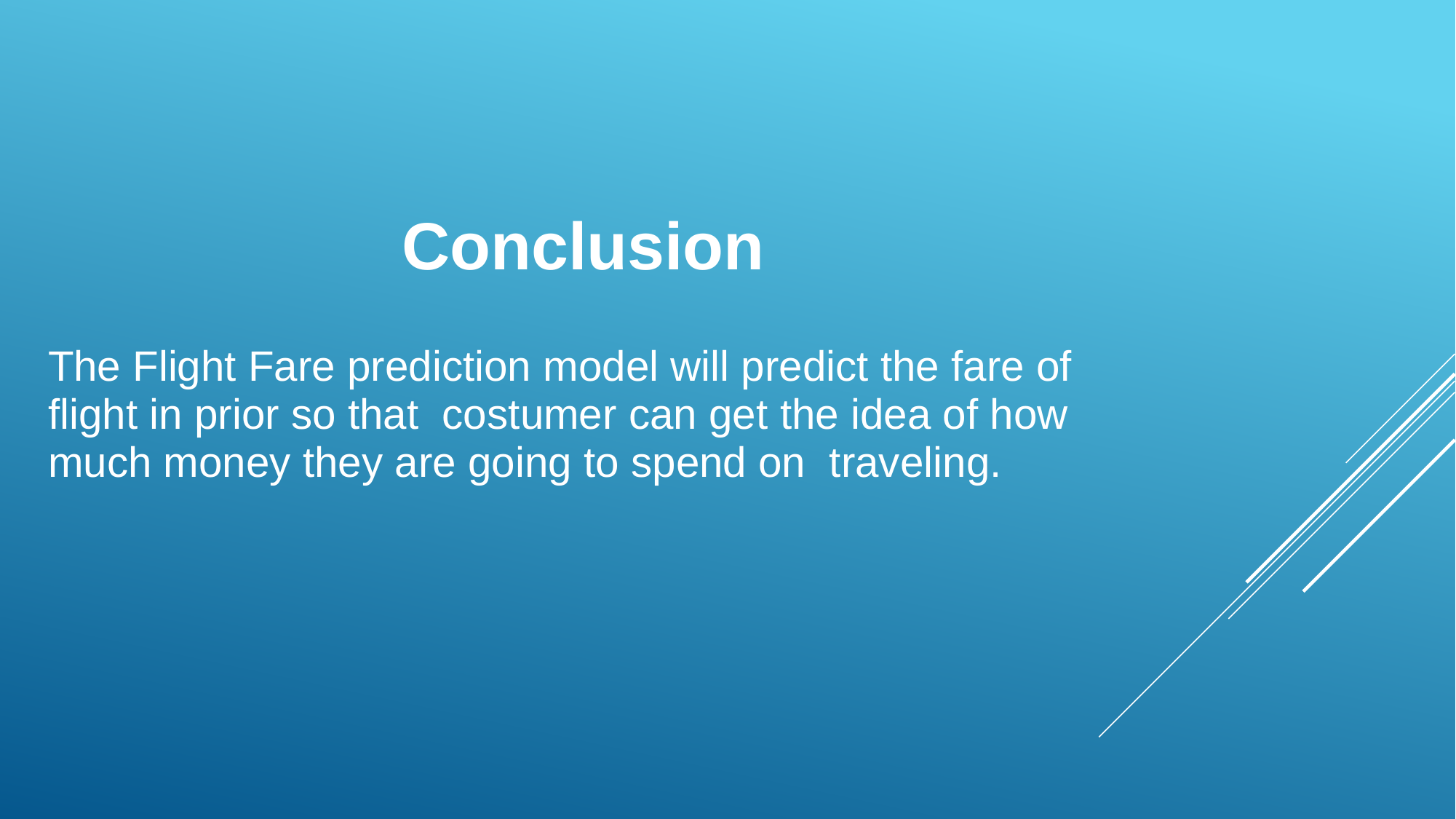

# Conclusion
The Flight Fare prediction model will predict the fare of flight in prior so that  costumer can get the idea of how much money they are going to spend on  traveling.